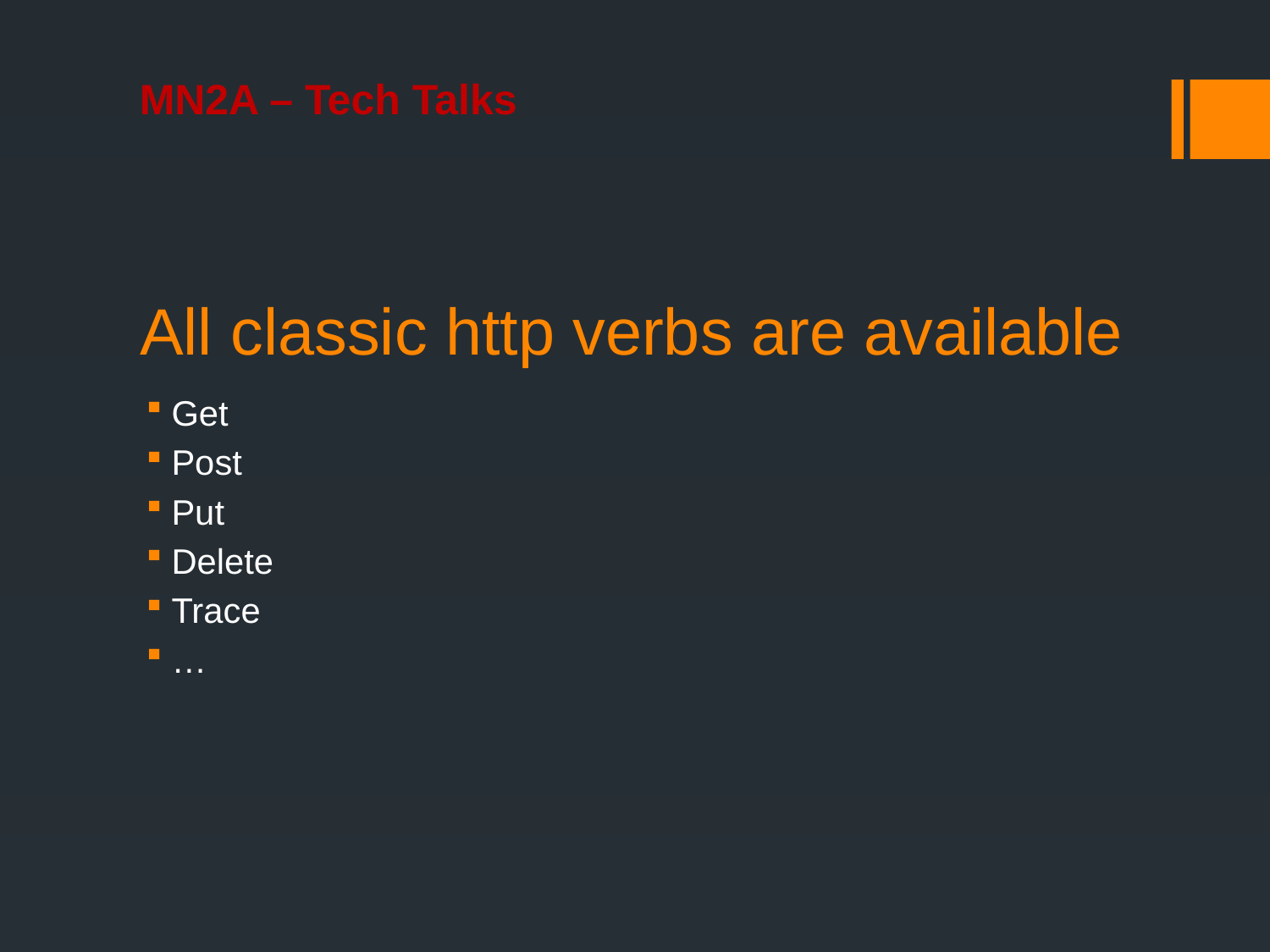

# All classic http verbs are available
Get
Post
Put
Delete
Trace
…